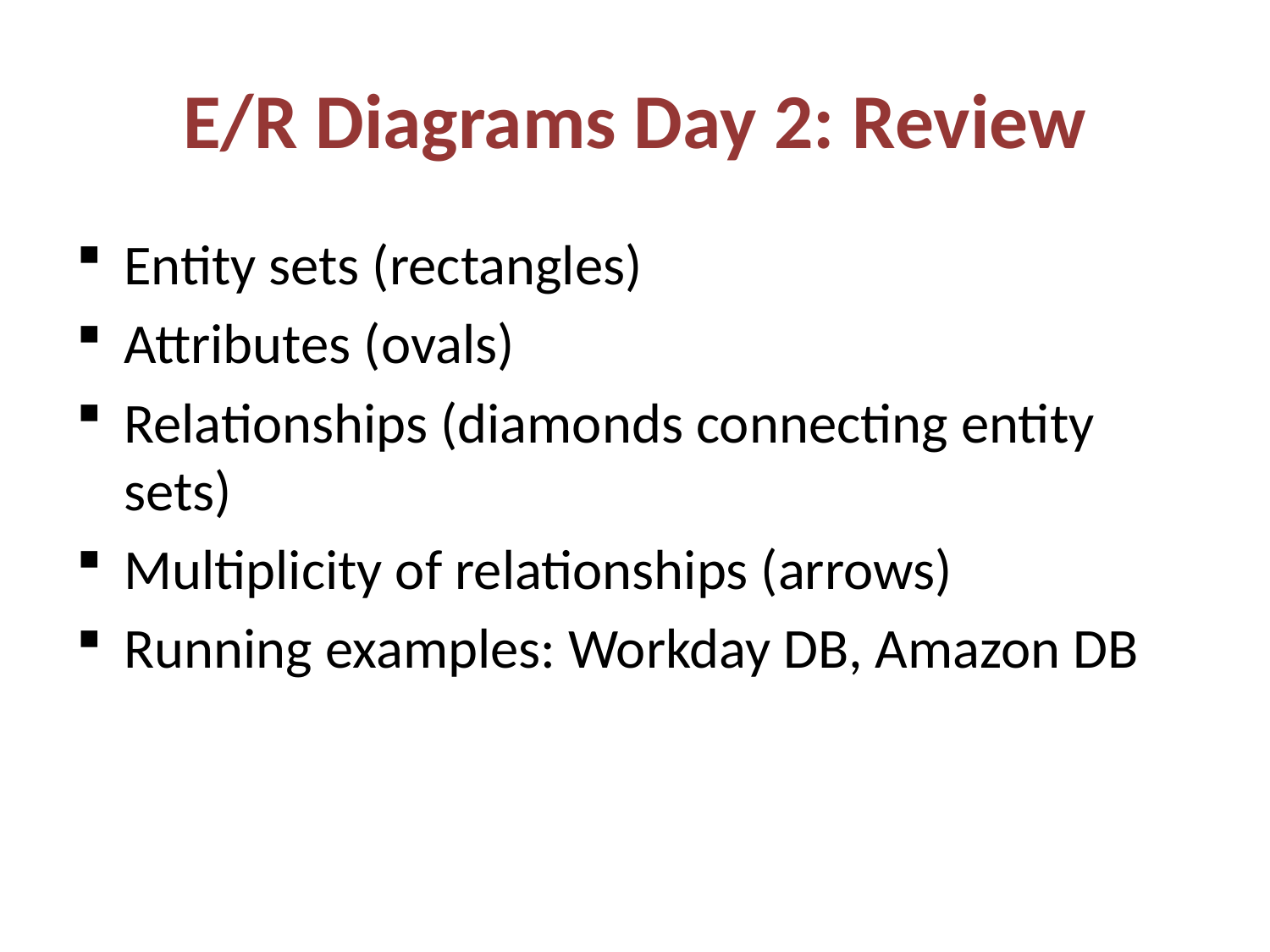

# E/R Diagrams Day 2: Review
Entity sets (rectangles)
Attributes (ovals)
Relationships (diamonds connecting entity sets)
Multiplicity of relationships (arrows)
Running examples: Workday DB, Amazon DB